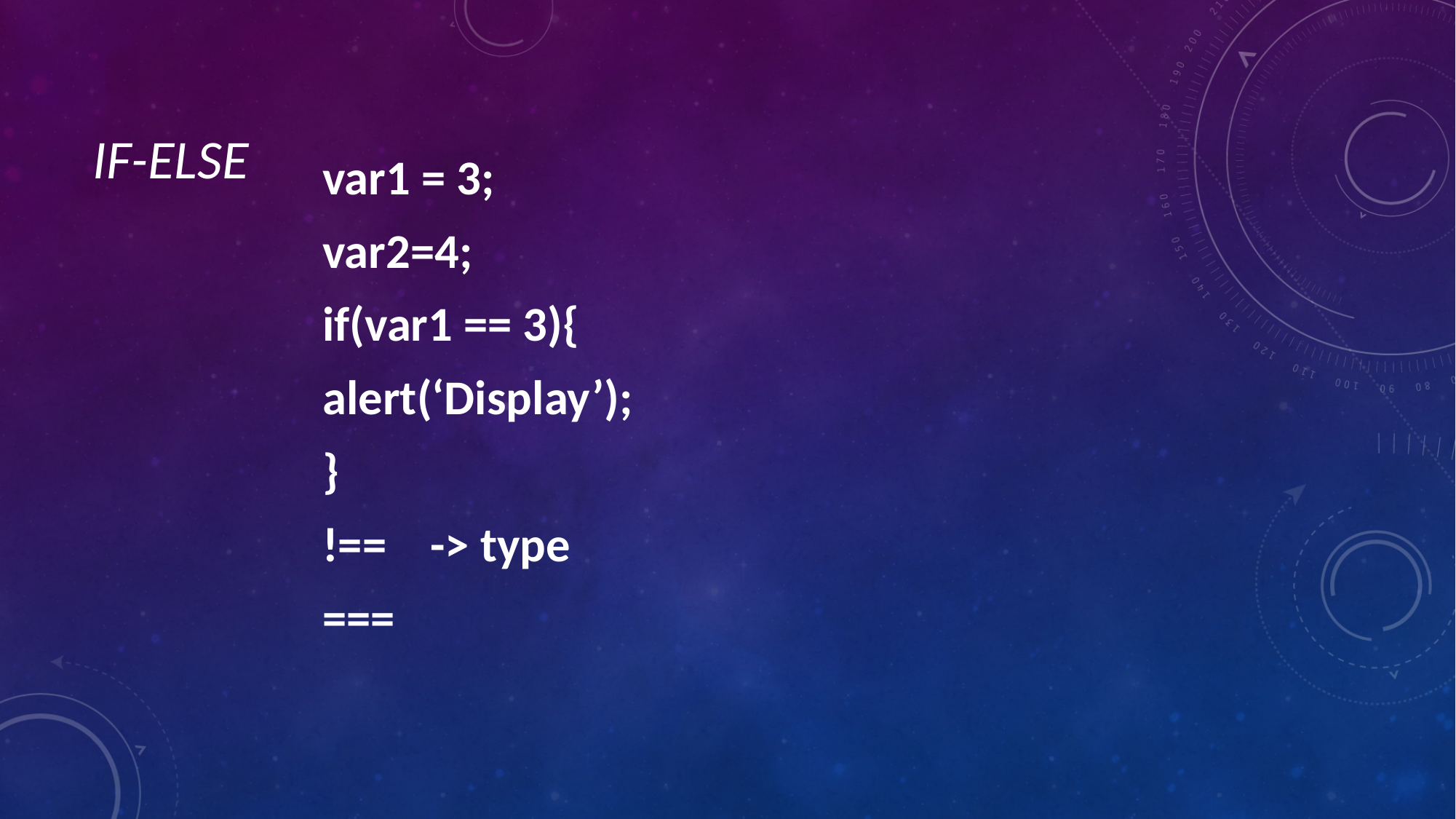

# IF-ELSE
var1 = 3;
var2=4;
if(var1 == 3){
alert(‘Display’);
}
!==    -> type
===